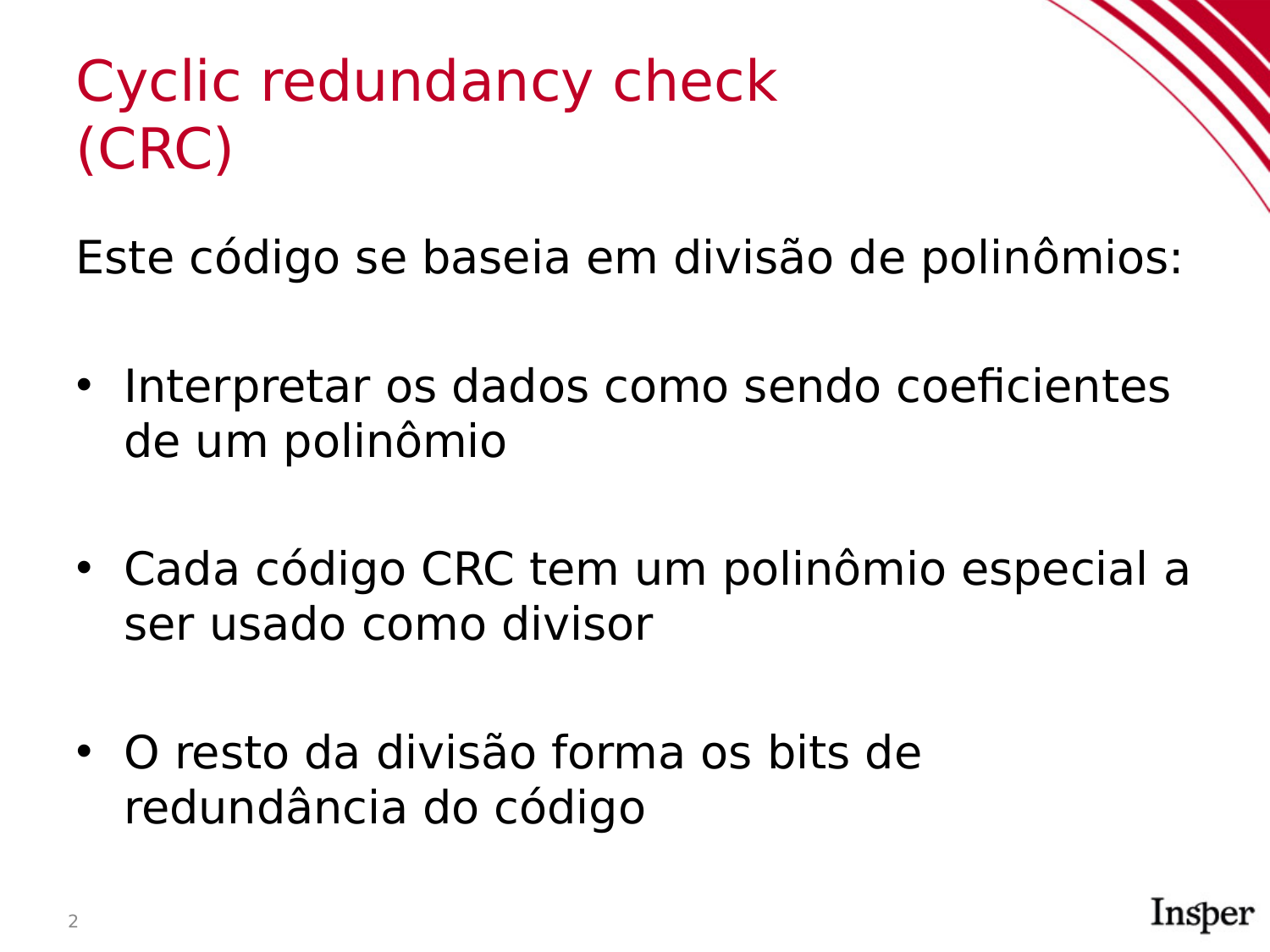

# Cyclic redundancy check (CRC)
Este código se baseia em divisão de polinômios:

Interpretar os dados como sendo coeficientes de um polinômio

Cada código CRC tem um polinômio especial a ser usado como divisor

O resto da divisão forma os bits de redundância do código
2